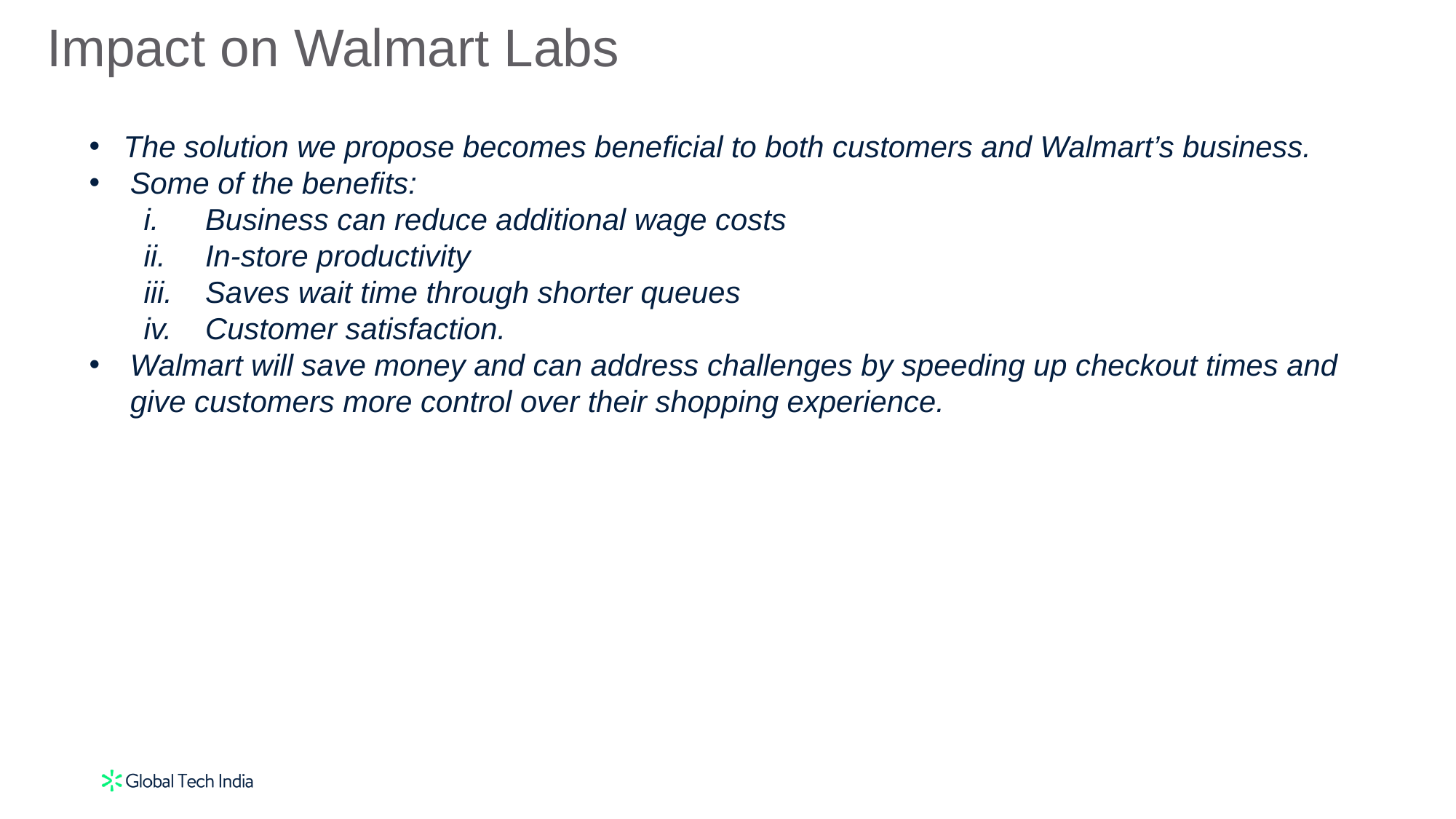

# Impact on Walmart Labs

The solution we propose becomes beneficial to both customers and Walmart’s business.
Some of the benefits:
Business can reduce additional wage costs
In-store productivity
Saves wait time through shorter queues
Customer satisfaction.
Walmart will save money and can address challenges by speeding up checkout times and give customers more control over their shopping experience.

3